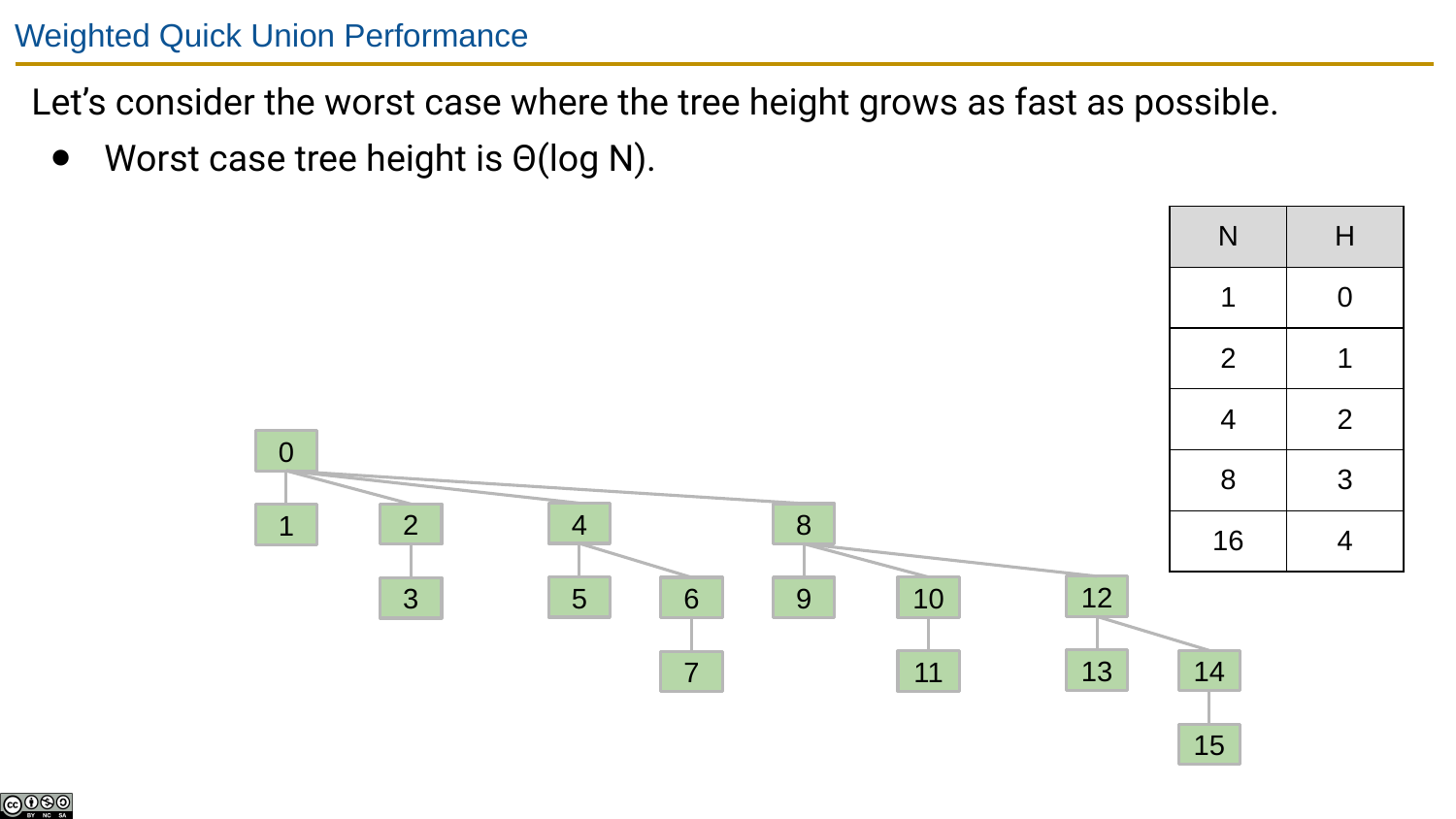

# Weighted Quick Union Performance
Let’s consider the worst case where the tree height grows as fast as possible.
Worst case tree height is Θ(log N).
| N | H |
| --- | --- |
| 1 | 0 |
| 2 | 1 |
| 4 | 2 |
| 8 | 3 |
| 16 | 4 |
0
4
8
2
1
12
5
10
6
9
3
13
14
11
7
15